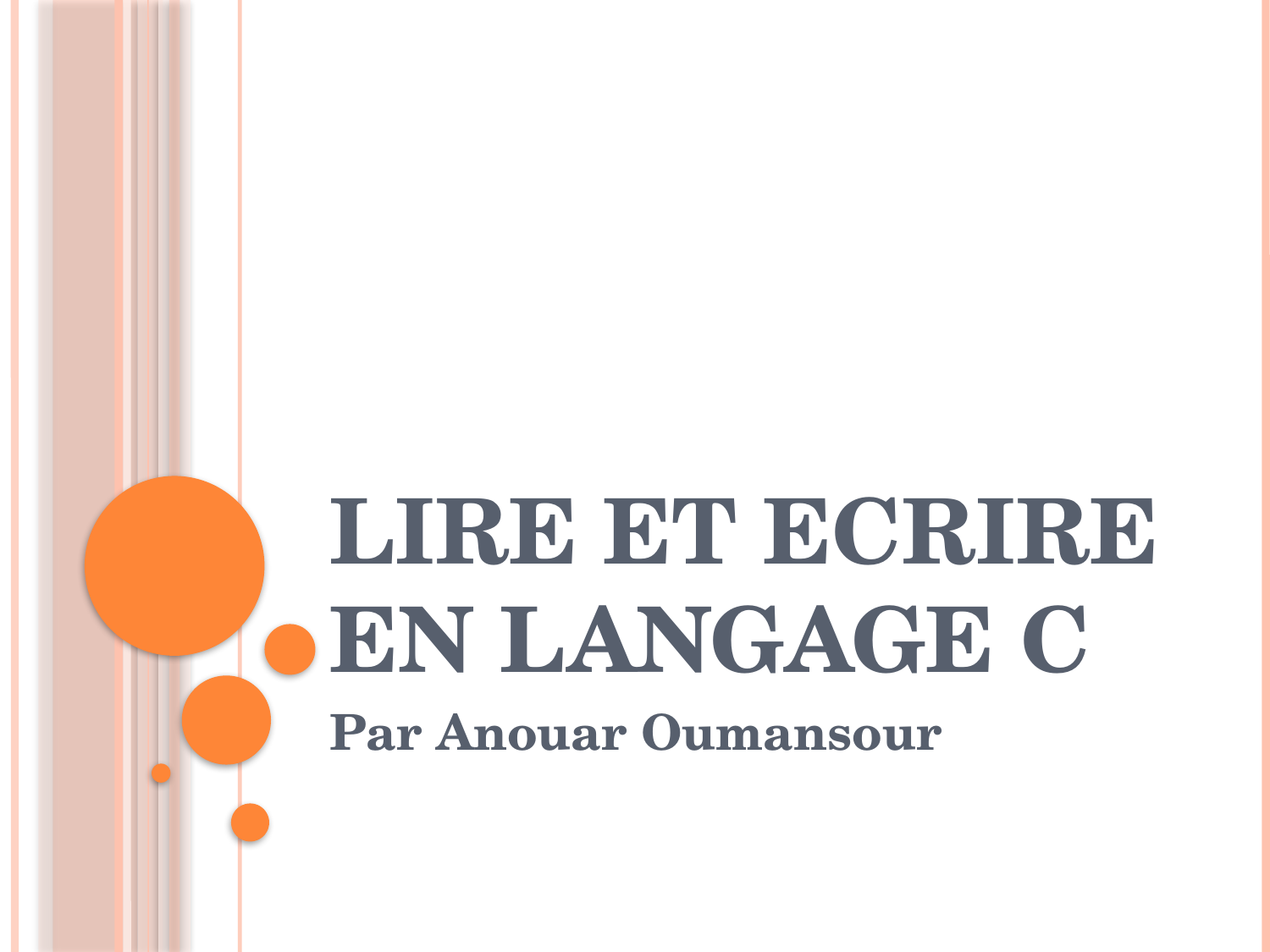

# Lire et Ecrire en Langage C
Par Anouar Oumansour